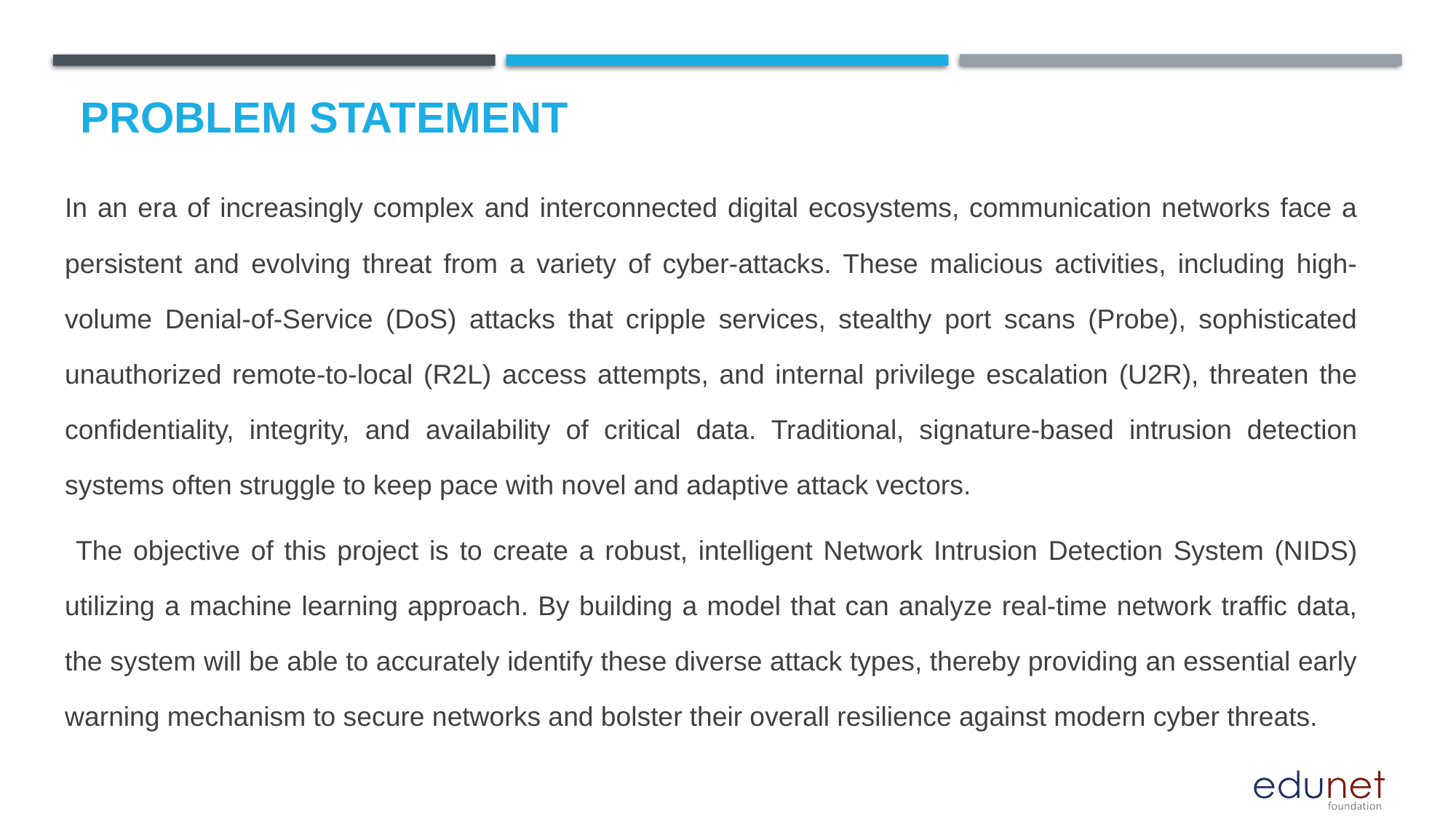

# Problem Statement
In an era of increasingly complex and interconnected digital ecosystems, communication networks face a persistent and evolving threat from a variety of cyber-attacks. These malicious activities, including high-volume Denial-of-Service (DoS) attacks that cripple services, stealthy port scans (Probe), sophisticated unauthorized remote-to-local (R2L) access attempts, and internal privilege escalation (U2R), threaten the confidentiality, integrity, and availability of critical data. Traditional, signature-based intrusion detection systems often struggle to keep pace with novel and adaptive attack vectors.
 The objective of this project is to create a robust, intelligent Network Intrusion Detection System (NIDS) utilizing a machine learning approach. By building a model that can analyze real-time network traffic data, the system will be able to accurately identify these diverse attack types, thereby providing an essential early warning mechanism to secure networks and bolster their overall resilience against modern cyber threats.